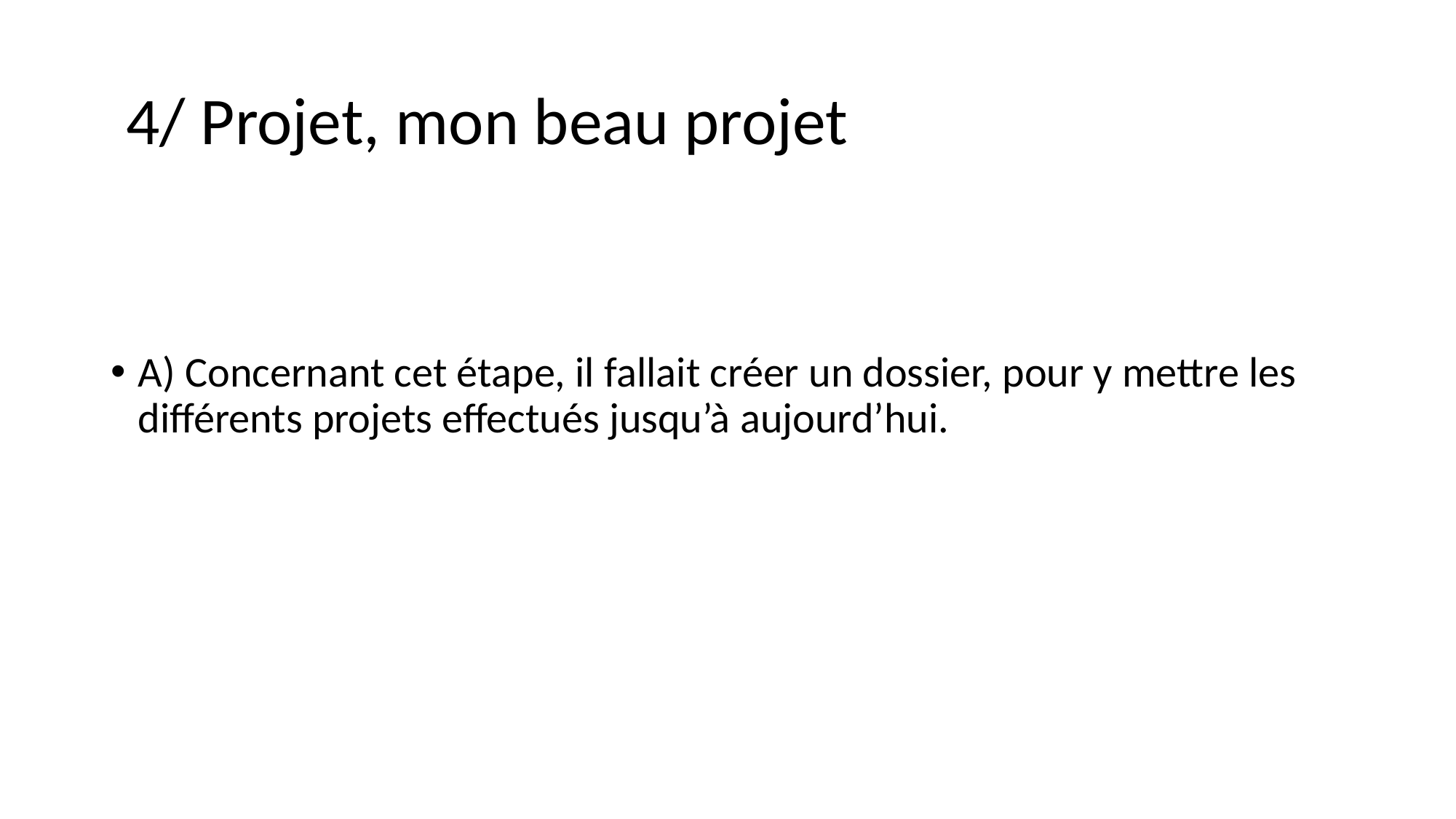

# 4/ Projet, mon beau projet

A) Concernant cet étape, il fallait créer un dossier, pour y mettre les différents projets effectués jusqu’à aujourd’hui.